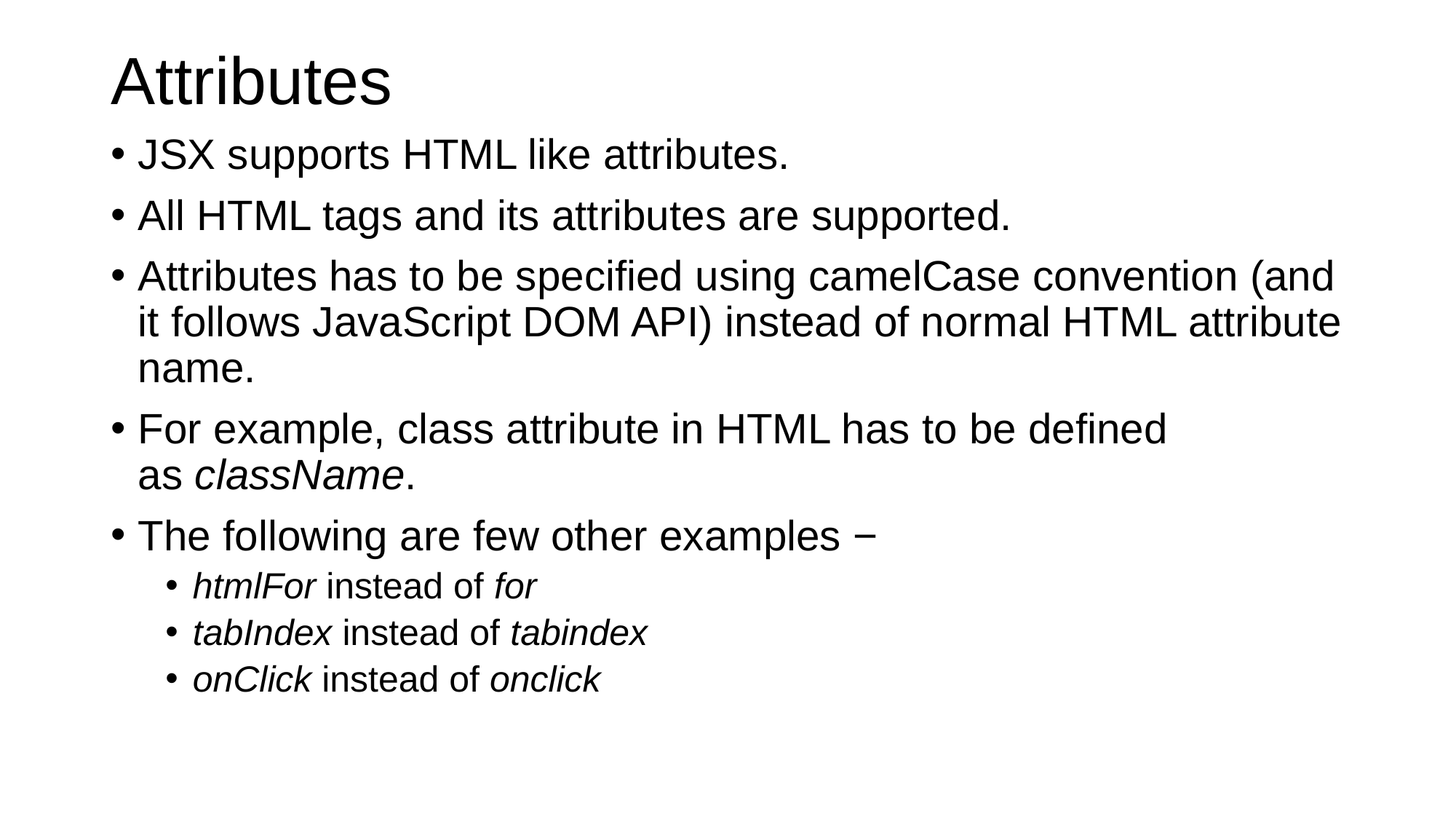

# Attributes
JSX supports HTML like attributes.
All HTML tags and its attributes are supported.
Attributes has to be specified using camelCase convention (and it follows JavaScript DOM API) instead of normal HTML attribute name.
For example, class attribute in HTML has to be defined as className.
The following are few other examples −
htmlFor instead of for
tabIndex instead of tabindex
onClick instead of onclick